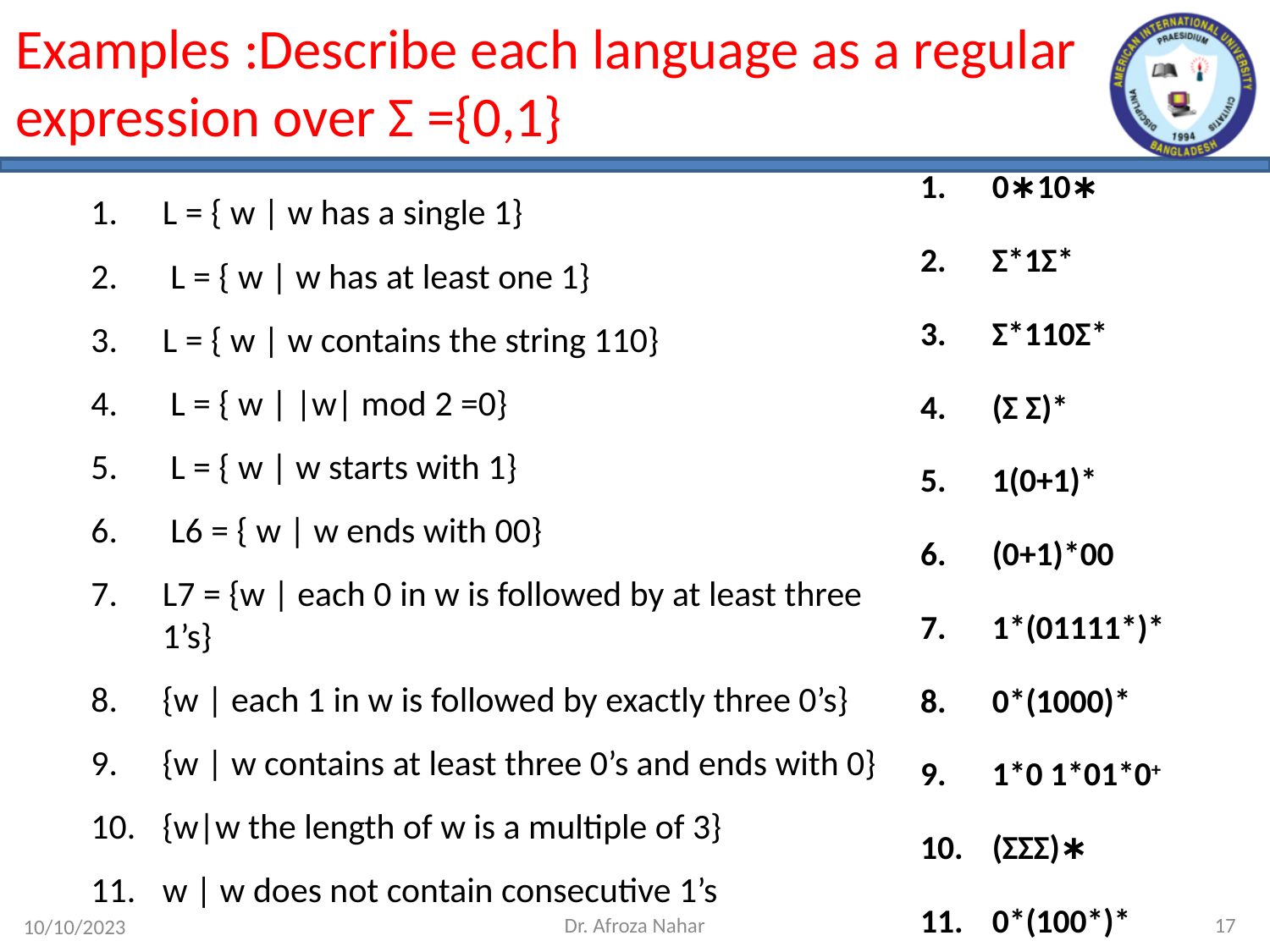

# Examples :Describe each language as a regular expression over Σ ={0,1}
0∗10∗
Σ*1Σ*
Σ*110Σ*
(Σ Σ)*
1(0+1)*
(0+1)*00
1*(01111*)*
0*(1000)*
1*0 1*01*0+
(ΣΣΣ)∗
0*(100*)*

L = { w | w has a single 1}
 L = { w | w has at least one 1}
L = { w | w contains the string 110}
 L = { w | |w| mod 2 =0}
 L = { w | w starts with 1}
 L6 = { w | w ends with 00}
L7 = {w | each 0 in w is followed by at least three 1’s}
{w | each 1 in w is followed by exactly three 0’s}
{w | w contains at least three 0’s and ends with 0}
{w|w the length of w is a multiple of 3}
w | w does not contain consecutive 1’s

Dr. Afroza Nahar
17
10/10/2023